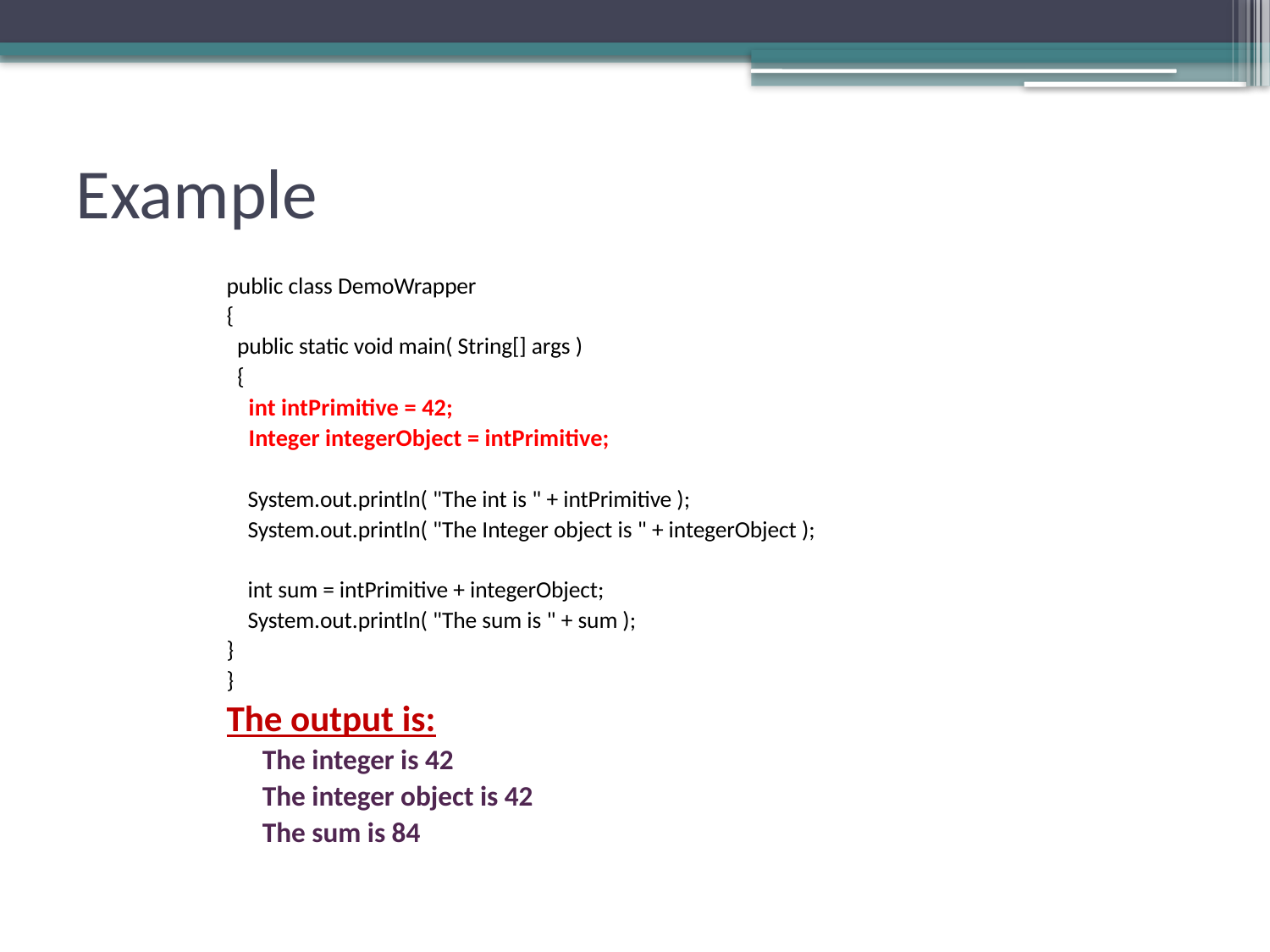

# Example
public class DemoWrapper
{
  public static void main( String[] args )
  {
    int intPrimitive = 42;
    Integer integerObject = intPrimitive;

    System.out.println( "The int is " + intPrimitive );
    System.out.println( "The Integer object is " + integerObject );

    int sum = intPrimitive + integerObject;
    System.out.println( "The sum is " + sum );
}
}
The output is:
The integer is 42
The integer object is 42
The sum is 84